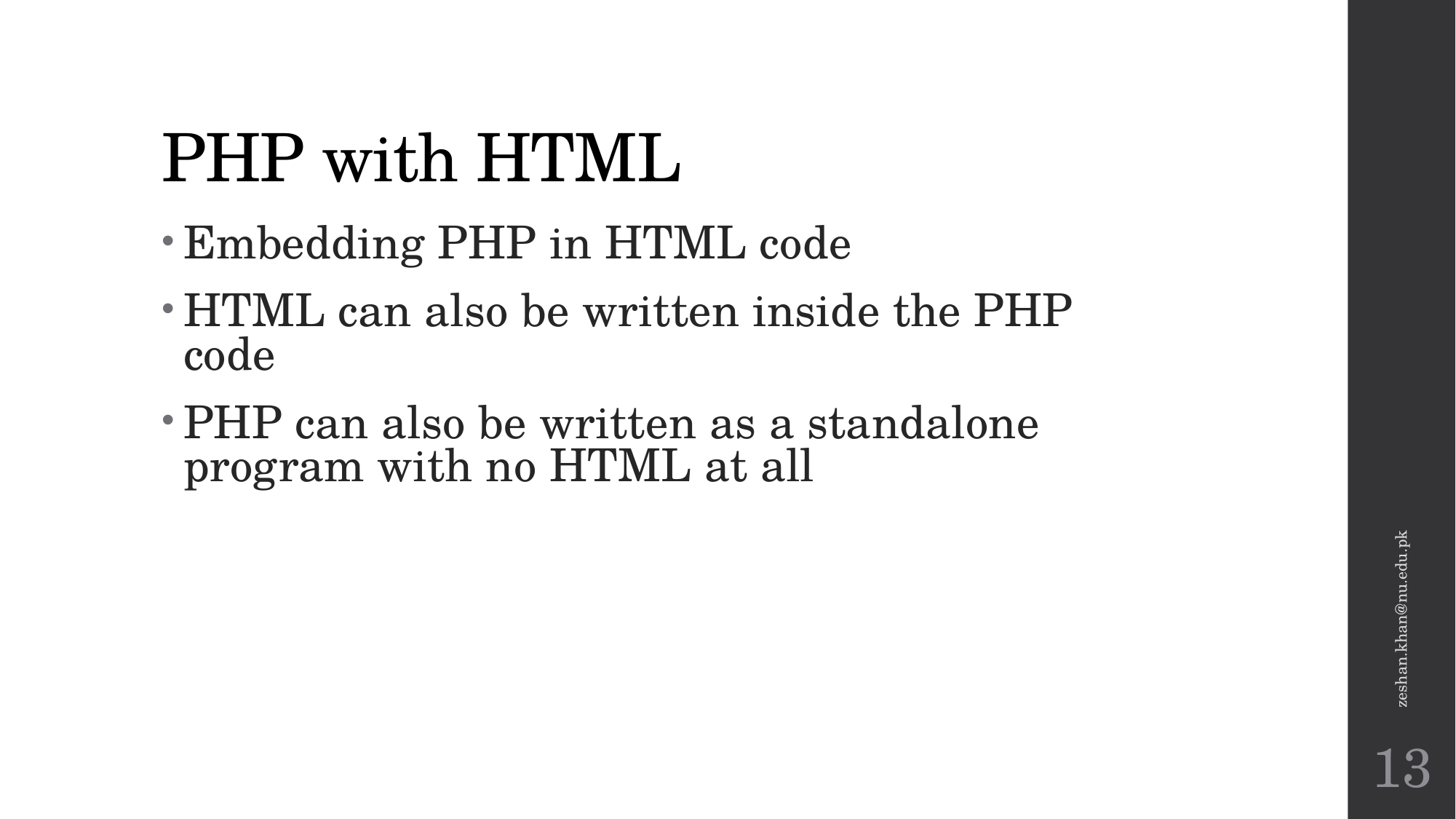

# PHP with HTML
Embedding PHP in HTML code
HTML can also be written inside the PHP code
PHP can also be written as a standalone program with no HTML at all
zeshan.khan@nu.edu.pk
13